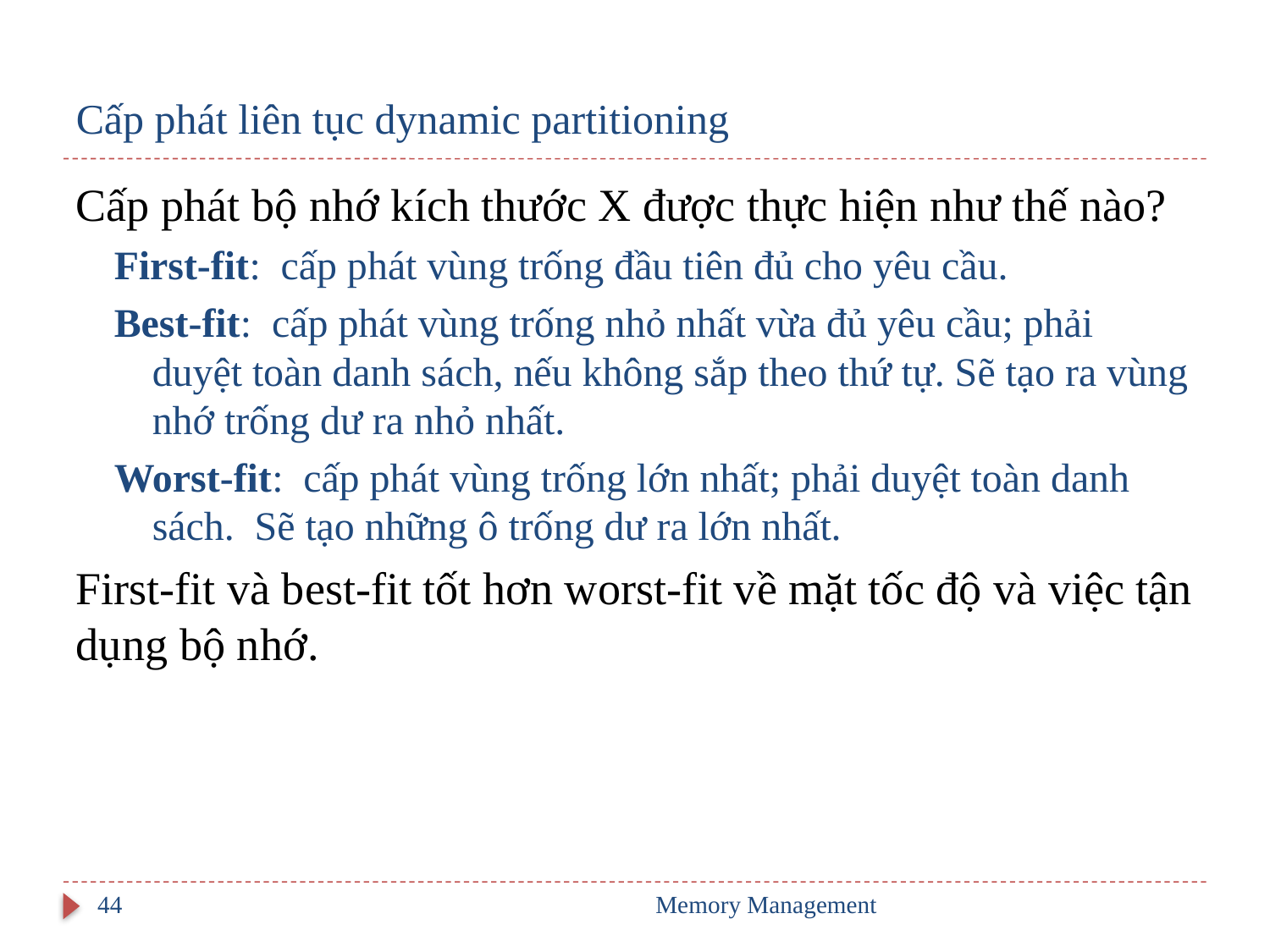

# Cấp phát liên tục dynamic partitioning
Cấp phát bộ nhớ kích thước X được thực hiện như thế nào?
First-fit:  cấp phát vùng trống đầu tiên đủ cho yêu cầu.
Best-fit:  cấp phát vùng trống nhỏ nhất vừa đủ yêu cầu; phải duyệt toàn danh sách, nếu không sắp theo thứ tự. Sẽ tạo ra vùng nhớ trống dư ra nhỏ nhất.
Worst-fit:  cấp phát vùng trống lớn nhất; phải duyệt toàn danh sách.  Sẽ tạo những ô trống dư ra lớn nhất.
First-fit và best-fit tốt hơn worst-fit về mặt tốc độ và việc tận dụng bộ nhớ.

44
Memory Management